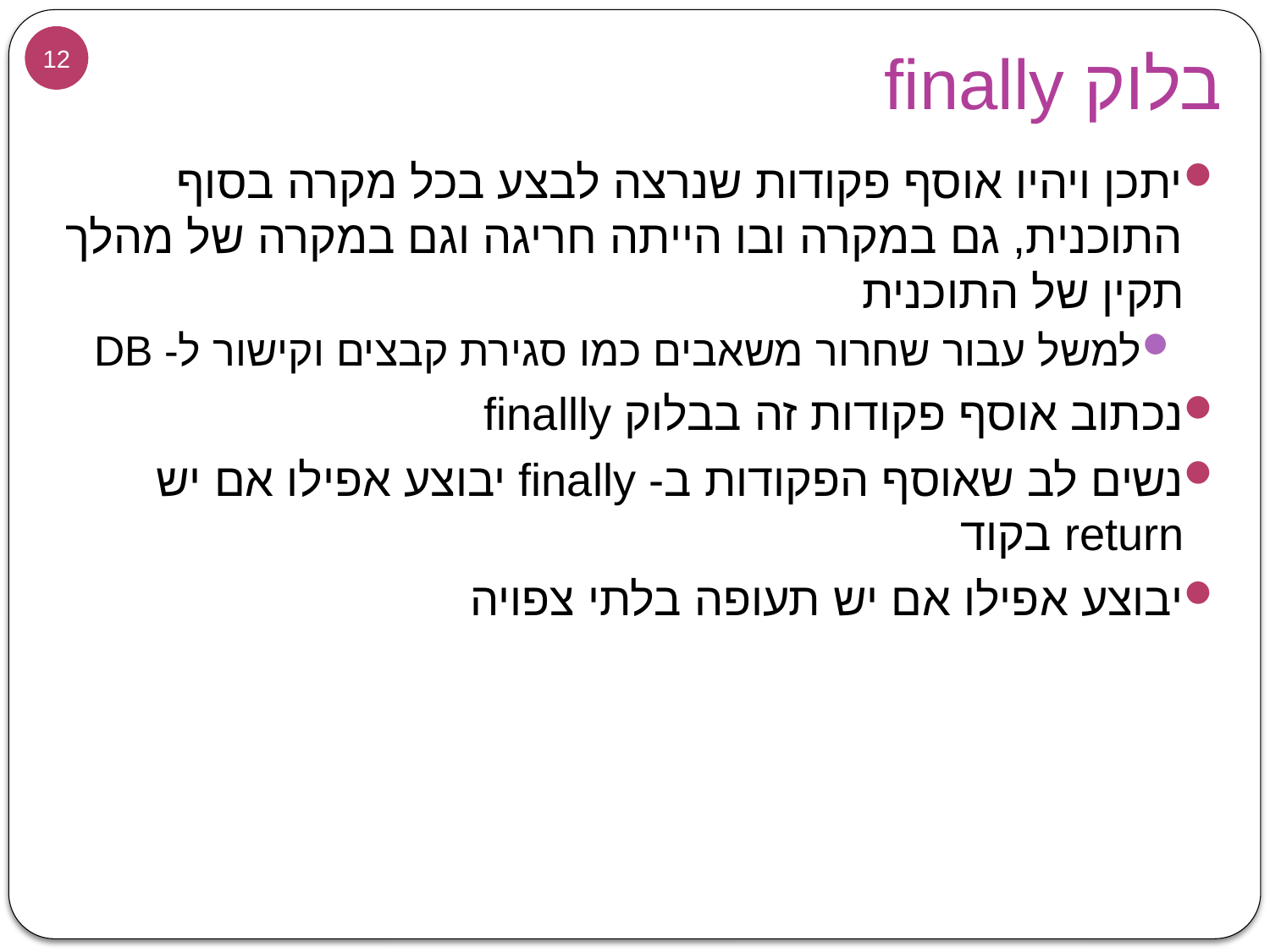

12
# בלוק finally
יתכן ויהיו אוסף פקודות שנרצה לבצע בכל מקרה בסוף התוכנית, גם במקרה ובו הייתה חריגה וגם במקרה של מהלך תקין של התוכנית
למשל עבור שחרור משאבים כמו סגירת קבצים וקישור ל- DB
נכתוב אוסף פקודות זה בבלוק finallly
נשים לב שאוסף הפקודות ב- finally יבוצע אפילו אם יש return בקוד
יבוצע אפילו אם יש תעופה בלתי צפויה